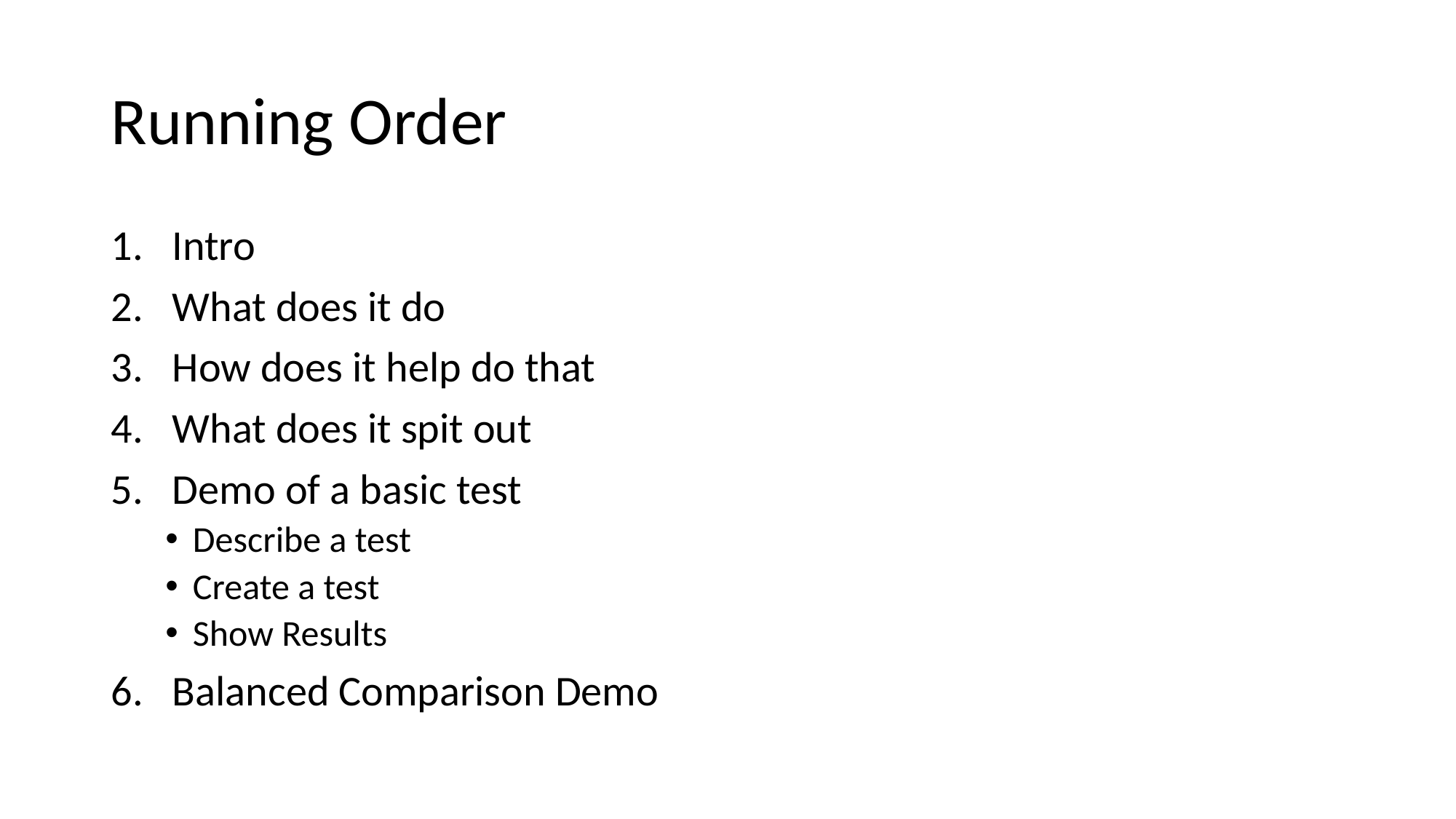

# Running Order
Intro
What does it do
How does it help do that
What does it spit out
Demo of a basic test
Describe a test
Create a test
Show Results
Balanced Comparison Demo